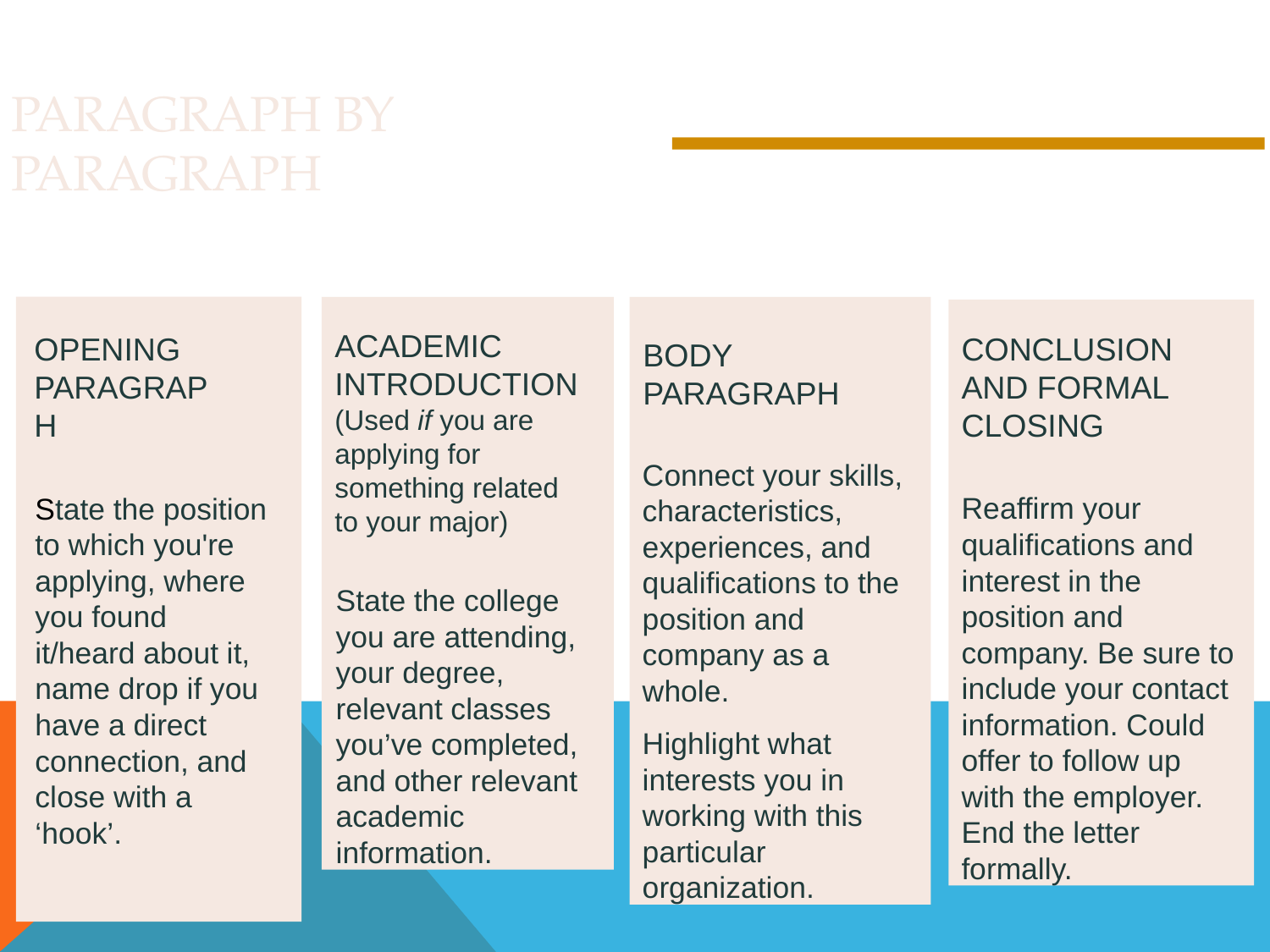

# Paragraph by Paragraph

OPENING PARAGRAPH

State the position to which you're applying, where you found it/heard about it, name drop if you have a direct connection, and close with a ‘hook’.

ACADEMIC INTRODUCTION
(Used if you are applying for something related to your major)

State the college you are attending, your degree, relevant classes you’ve completed, and other relevant academic information.

BODY PARAGRAPH

Connect your skills, characteristics, experiences, and qualifications to the position and company as a whole.

Highlight what interests you in working with this particular organization.
CONCLUSION AND FORMAL CLOSING

Reaffirm your qualifications and interest in the position and company. Be sure to include your contact information. Could offer to follow up with the employer. End the letter formally.